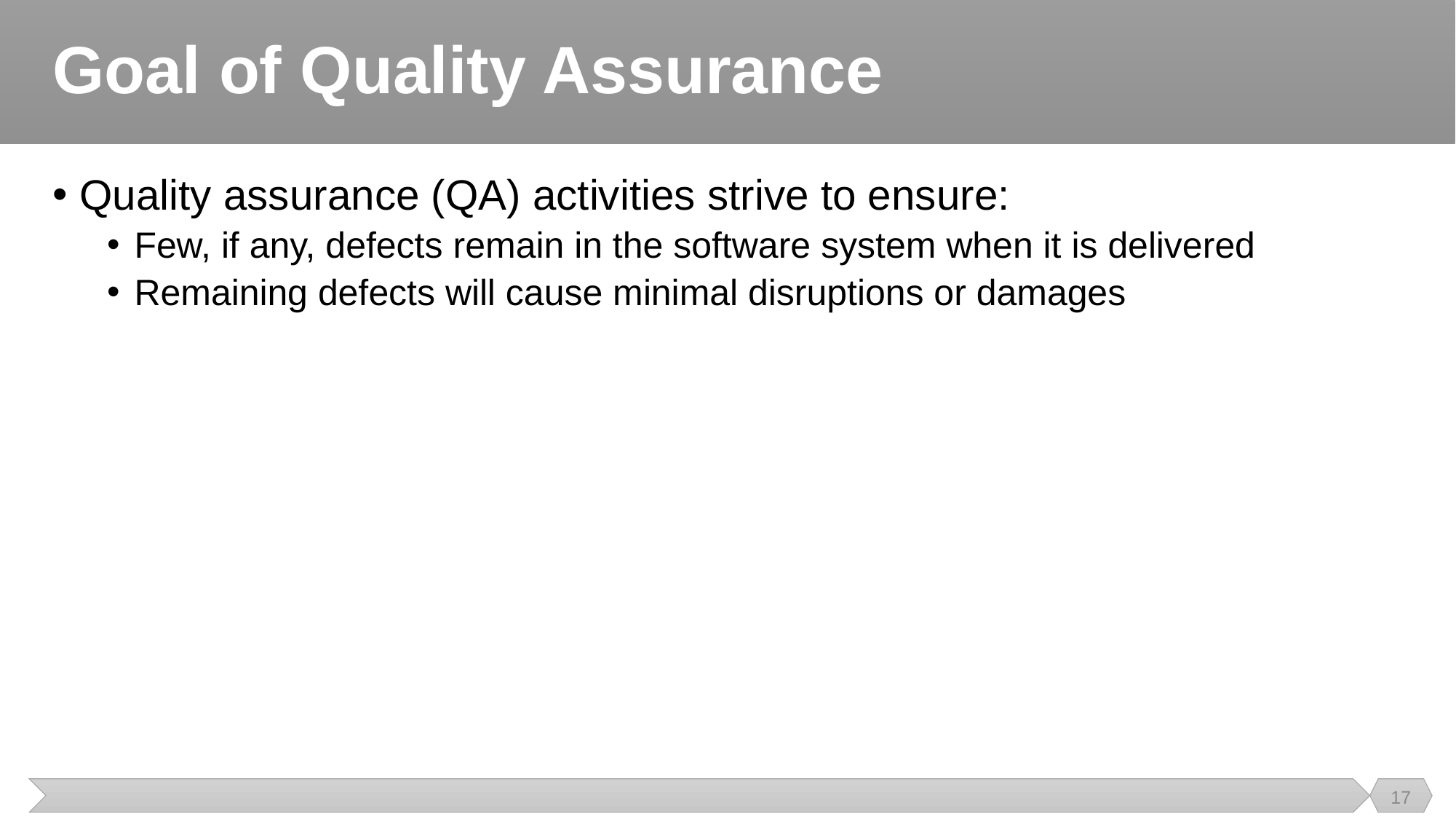

# Goal of Quality Assurance
Quality assurance (QA) activities strive to ensure:
Few, if any, defects remain in the software system when it is delivered
Remaining defects will cause minimal disruptions or damages
17